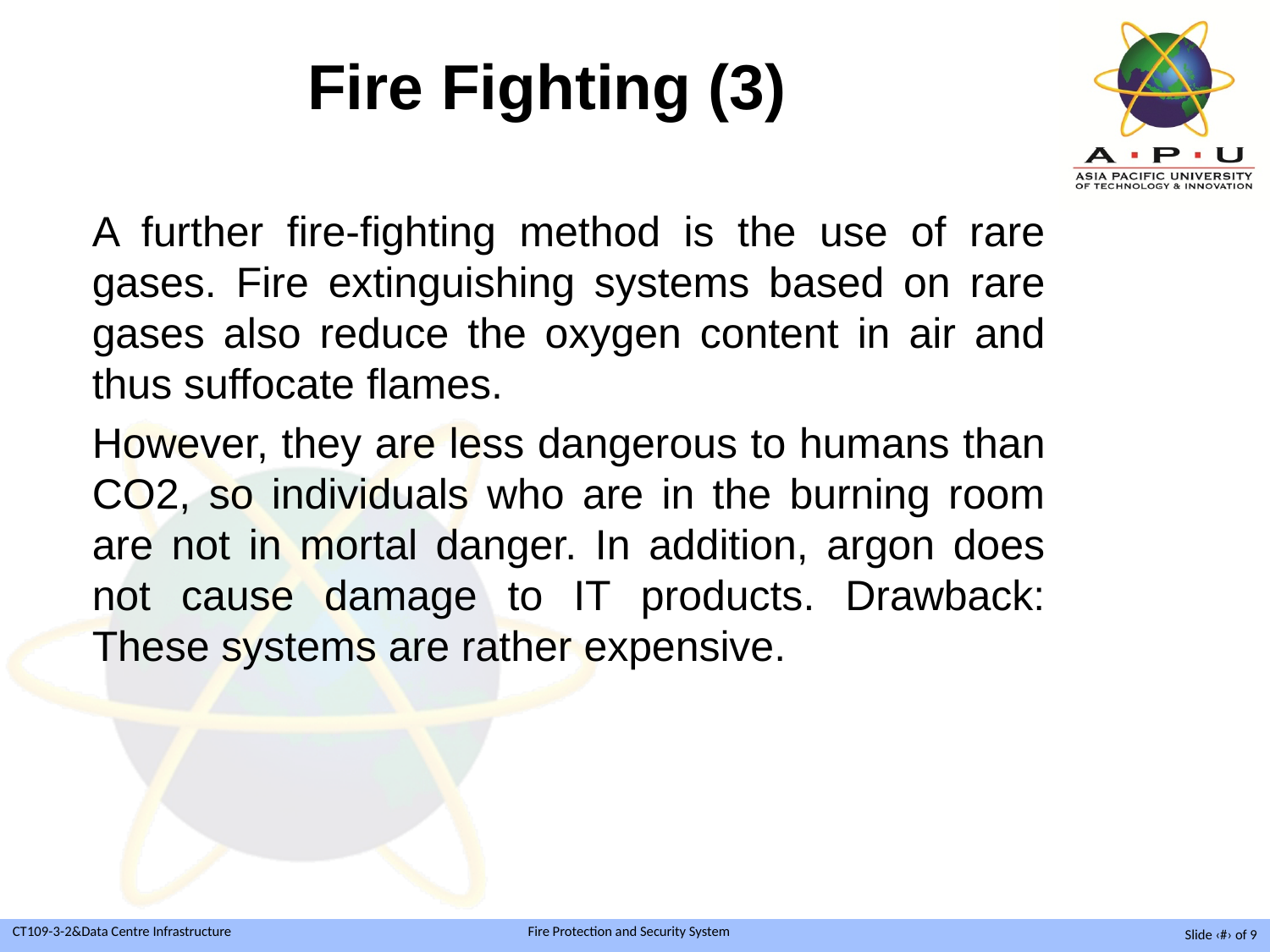

# Fire Fighting (3)
A further fire-fighting method is the use of rare gases. Fire extinguishing systems based on rare gases also reduce the oxygen content in air and thus suffocate flames.
However, they are less dangerous to humans than CO2, so individuals who are in the burning room are not in mortal danger. In addition, argon does not cause damage to IT products. Drawback: These systems are rather expensive.
Slide ‹#› of 9